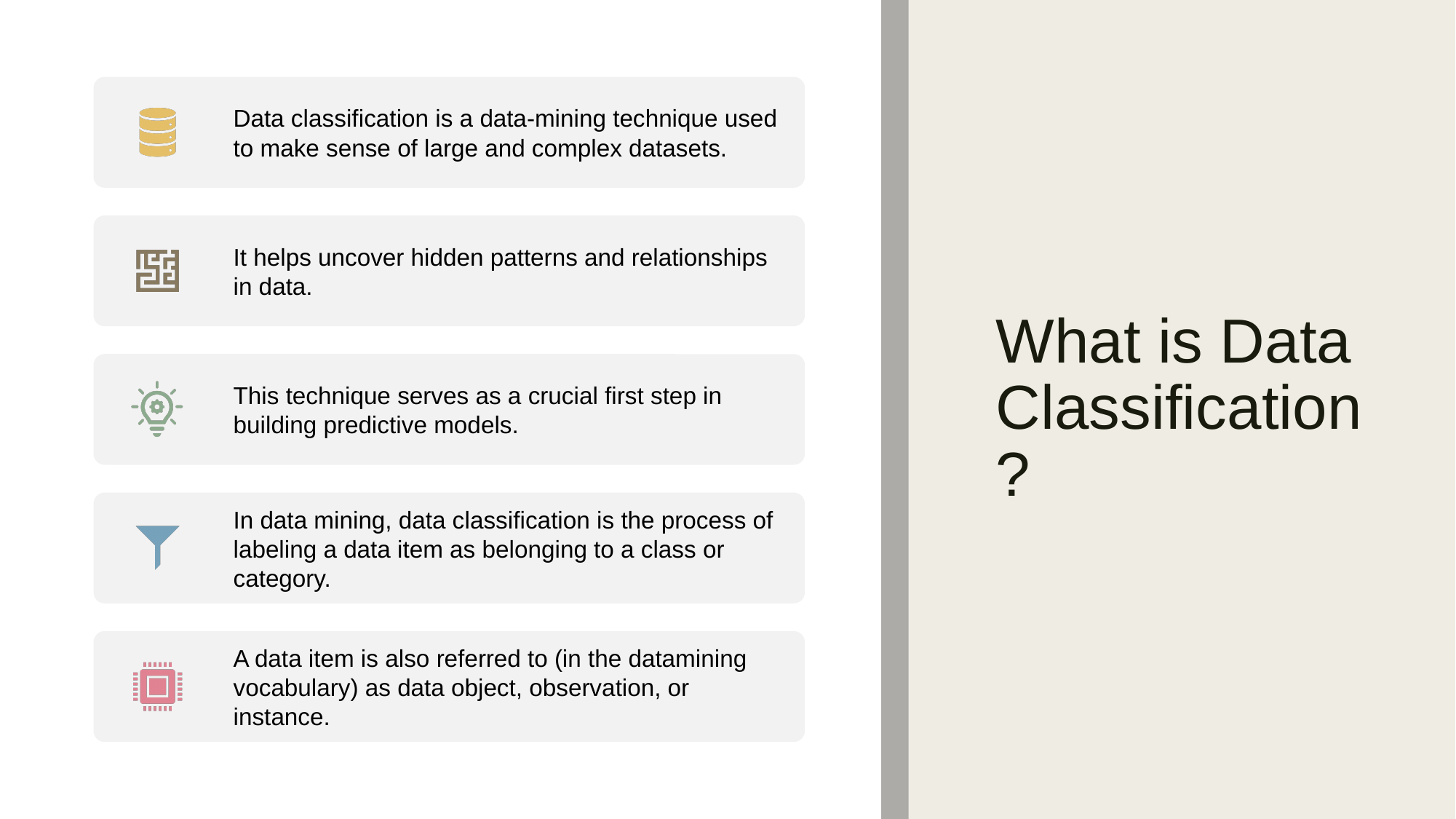

# What is Data Classification?
Data classification is a data-mining technique used to make sense of large and complex datasets.
It helps uncover hidden patterns and relationships in data.
This technique serves as a crucial first step in building predictive models.
In data mining, data classification is the process of labeling a data item as belonging to a class or category.
A data item is also referred to (in the datamining vocabulary) as data object, observation, or instance.
Subject:PMA BTech AI(H), CSVTU (UTD), Bhilai
4